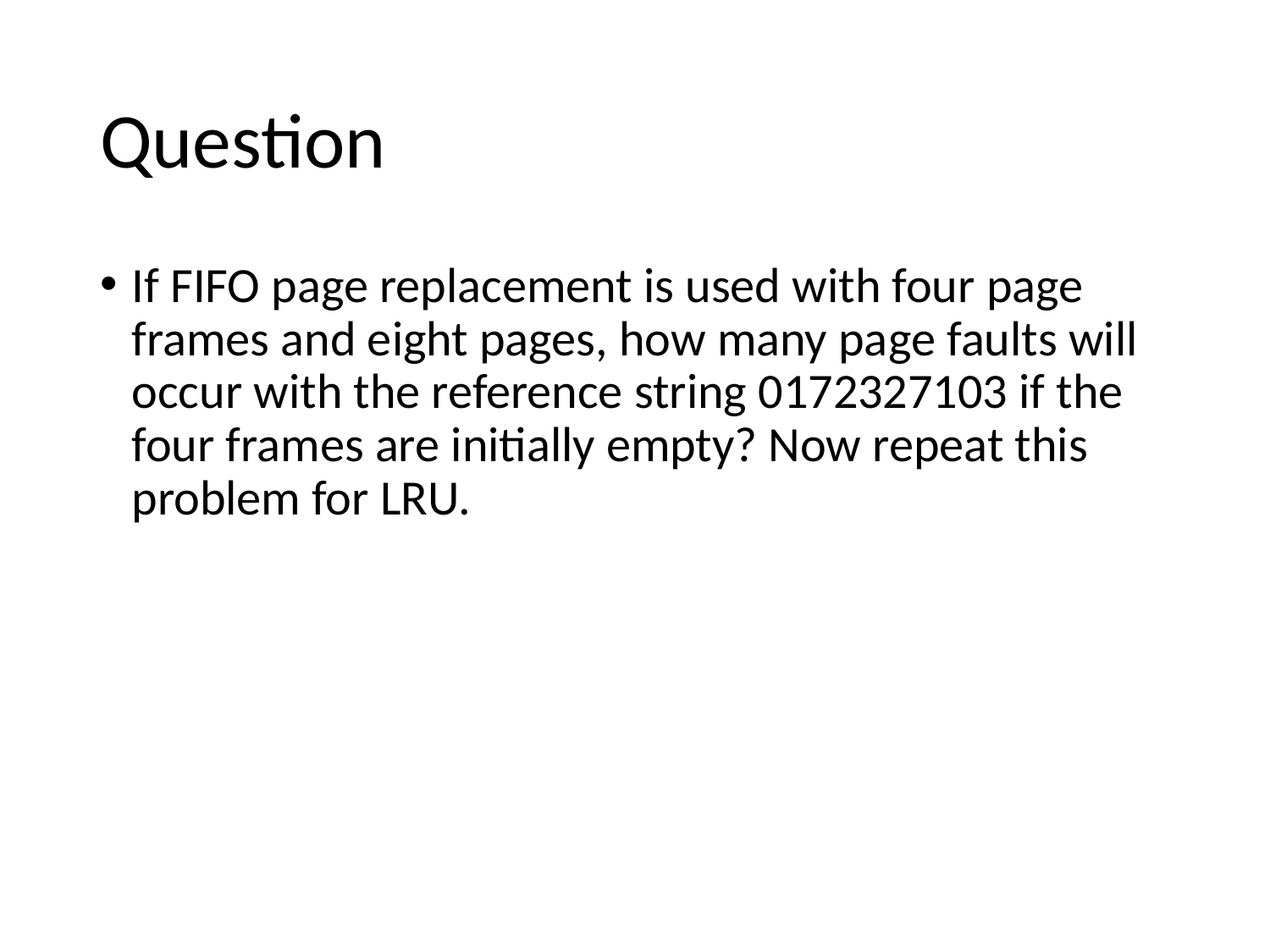

# Question
If FIFO page replacement is used with four page frames and eight pages, how many page faults will occur with the reference string 0172327103 if the four frames are initially empty? Now repeat this problem for LRU.